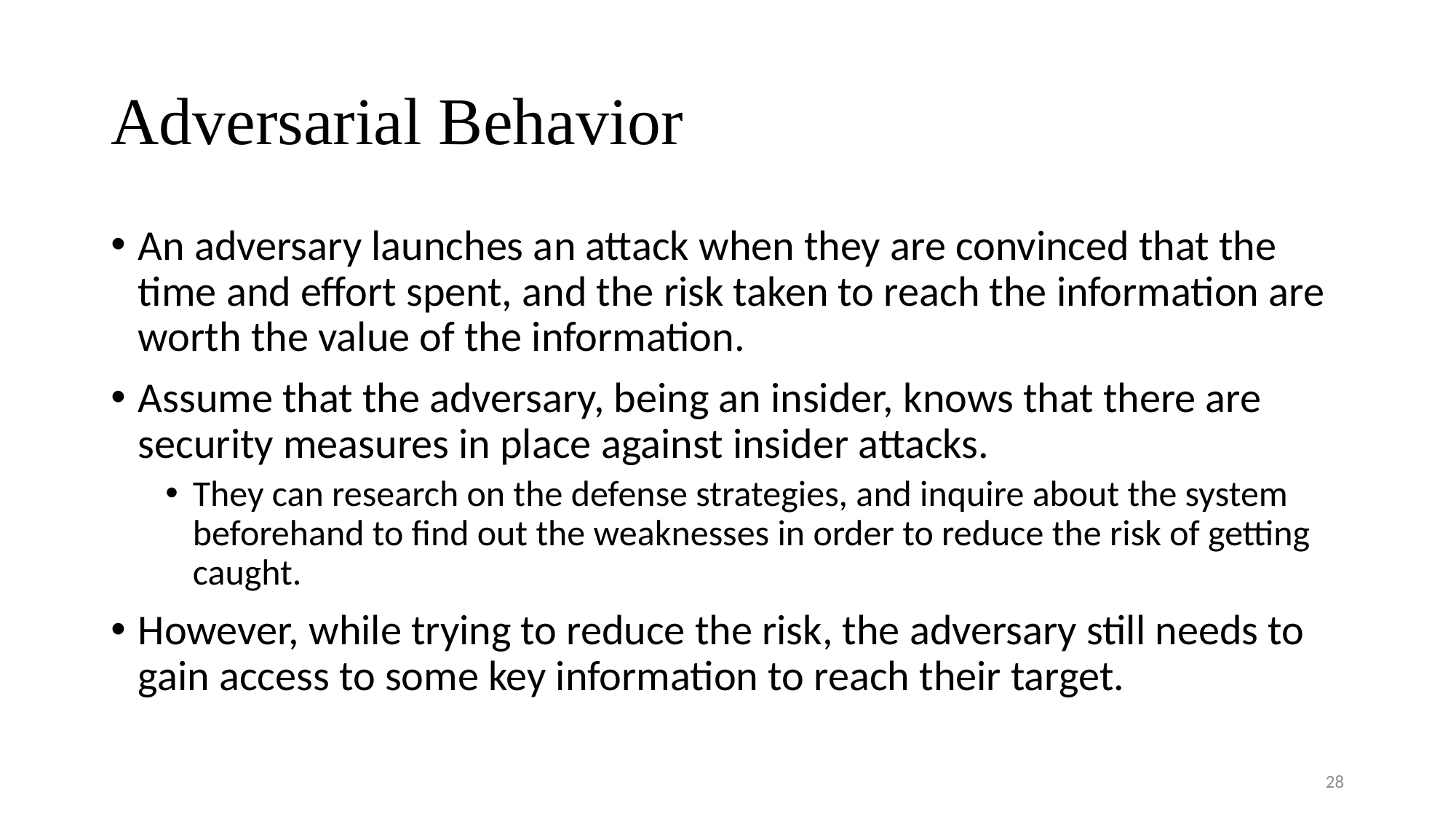

# Adversarial Behavior
An adversary launches an attack when they are convinced that the time and effort spent, and the risk taken to reach the information are worth the value of the information.
Assume that the adversary, being an insider, knows that there are security measures in place against insider attacks.
They can research on the defense strategies, and inquire about the system beforehand to find out the weaknesses in order to reduce the risk of getting caught.
However, while trying to reduce the risk, the adversary still needs to gain access to some key information to reach their target.

28